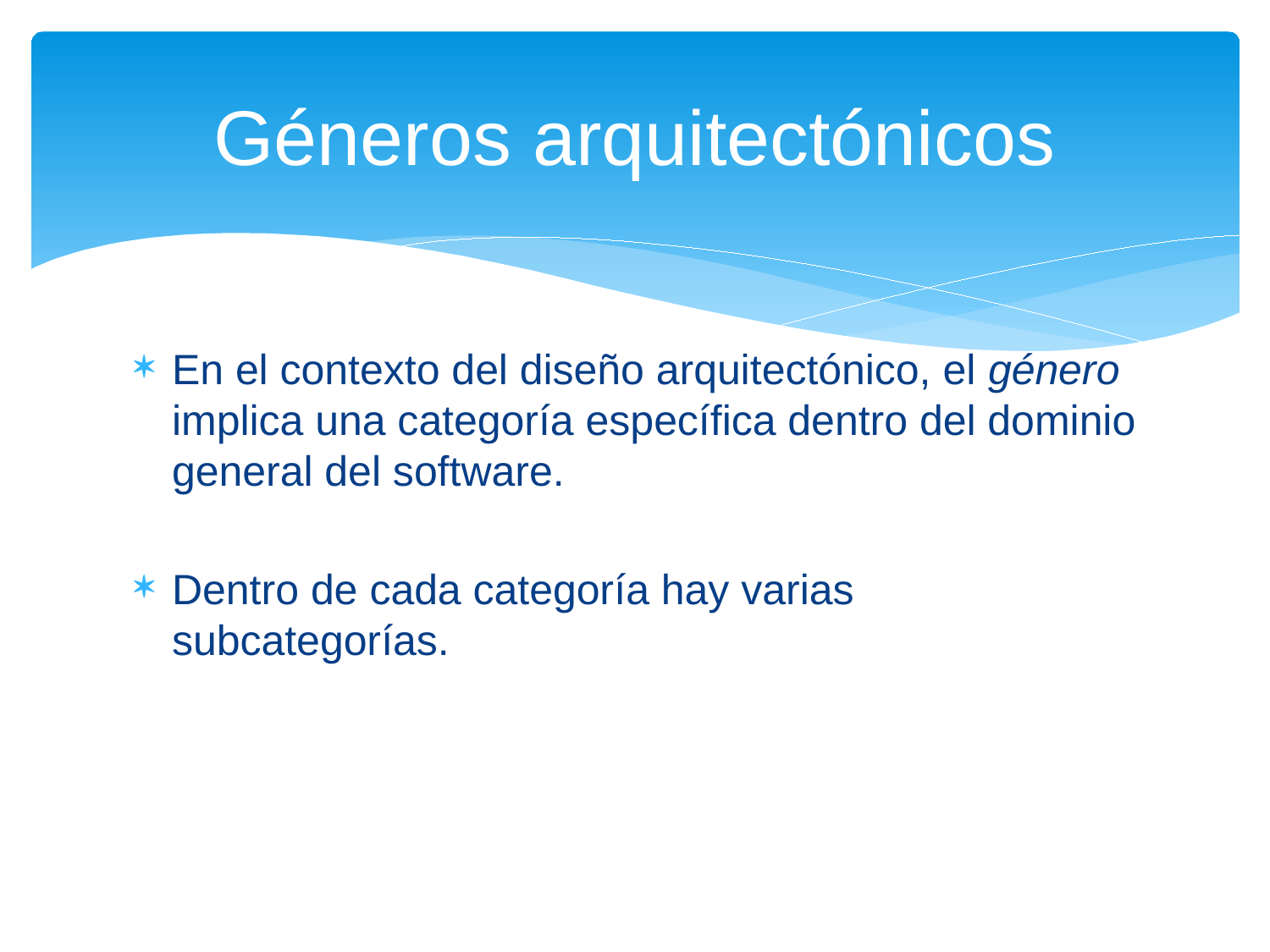

# Géneros arquitectónicos
En el contexto del diseño arquitectónico, el género implica una categoría específica dentro del dominio general del software.

Dentro de cada categoría hay varias subcategorías.